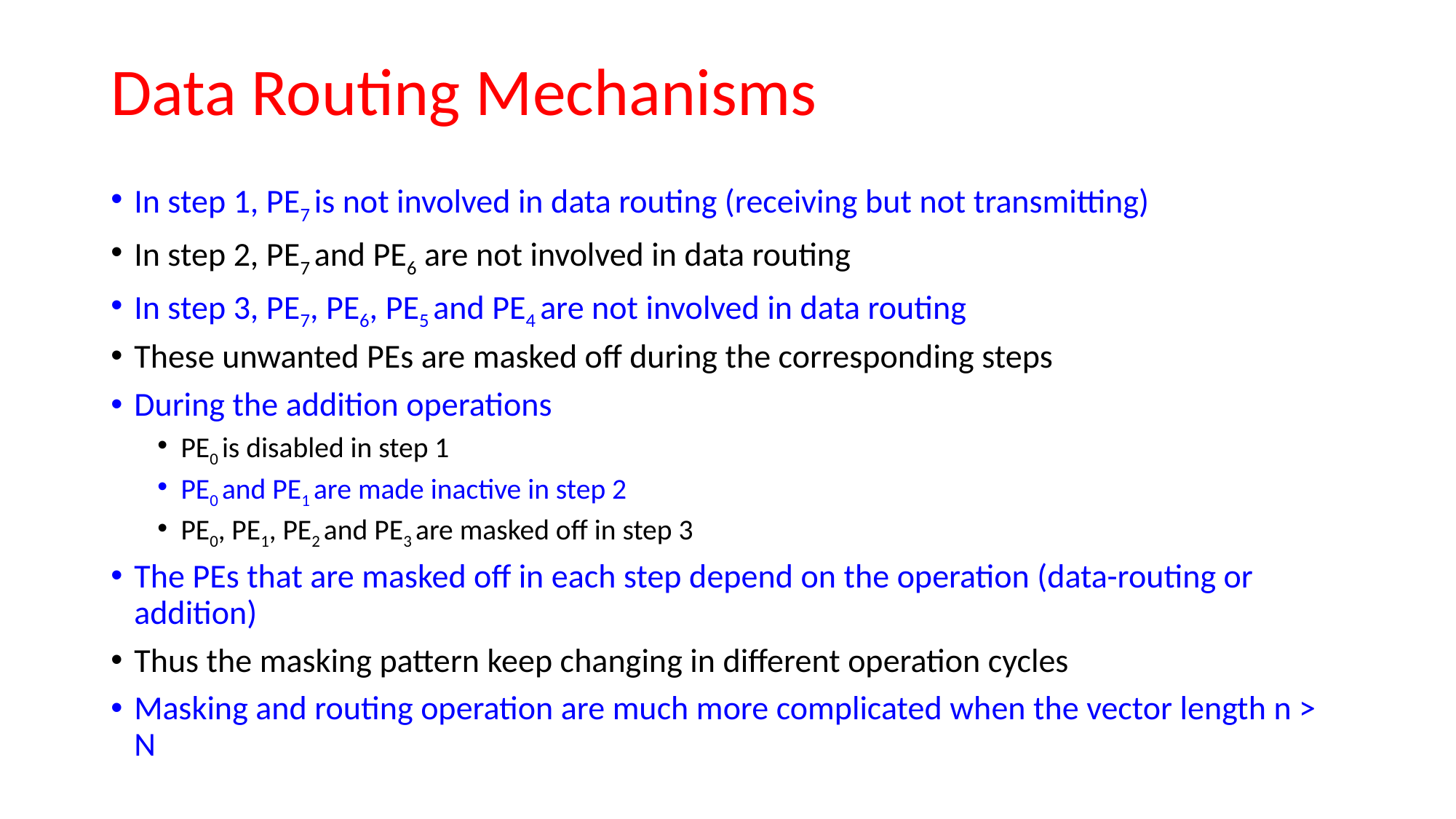

# Data Routing Mechanisms
In step 1, PE7 is not involved in data routing (receiving but not transmitting)
In step 2, PE7 and PE6 are not involved in data routing
In step 3, PE7, PE6, PE5 and PE4 are not involved in data routing
These unwanted PEs are masked off during the corresponding steps
During the addition operations
PE0 is disabled in step 1
PE0 and PE1 are made inactive in step 2
PE0, PE1, PE2 and PE3 are masked off in step 3
The PEs that are masked off in each step depend on the operation (data-routing or addition)
Thus the masking pattern keep changing in different operation cycles
Masking and routing operation are much more complicated when the vector length n > N